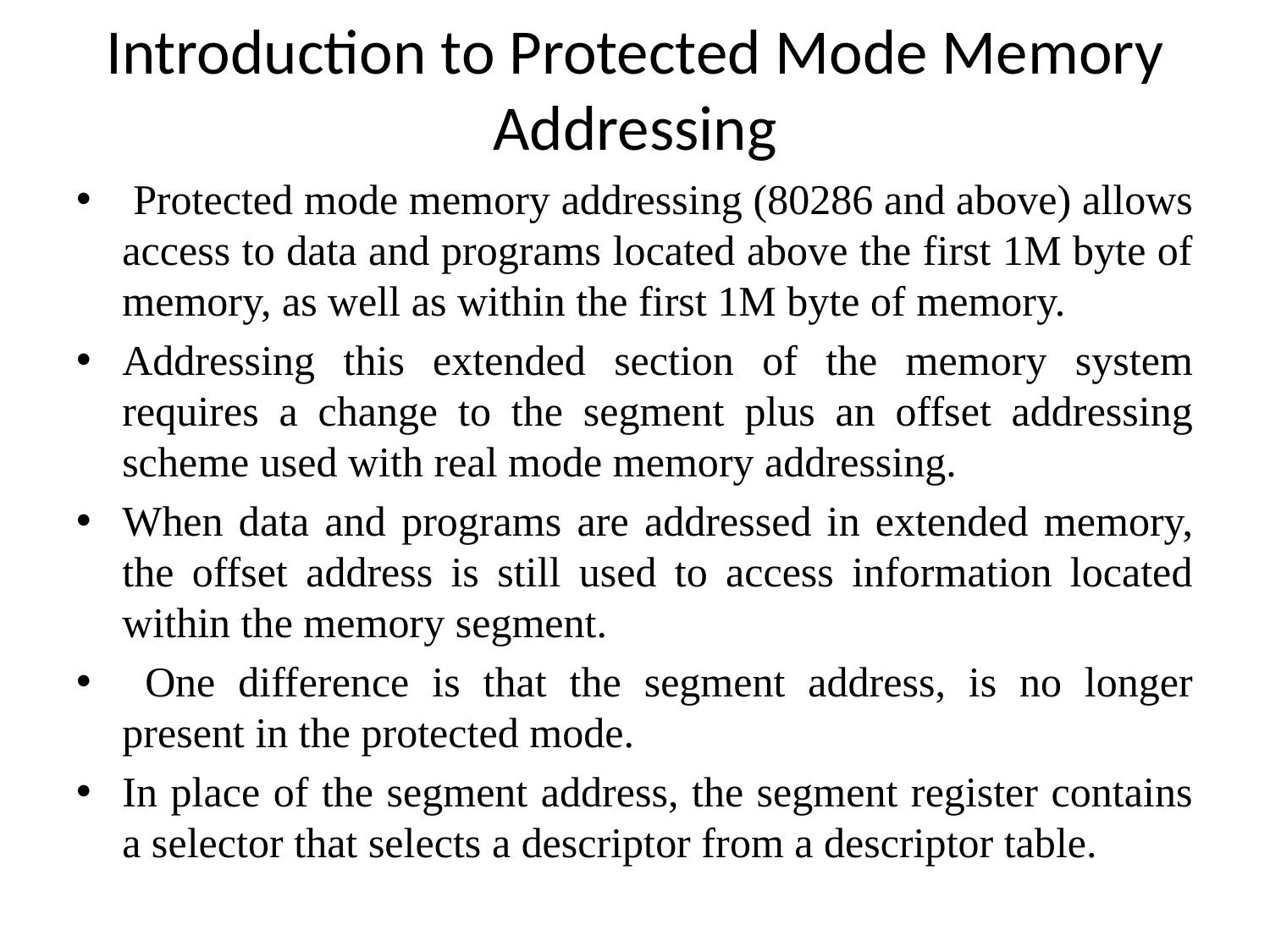

# Introduction to Protected Mode Memory Addressing
 Protected mode memory addressing (80286 and above) allows access to data and programs located above the first 1M byte of memory, as well as within the first 1M byte of memory.
Addressing this extended section of the memory system requires a change to the segment plus an offset addressing scheme used with real mode memory addressing.
When data and programs are addressed in extended memory, the offset address is still used to access information located within the memory segment.
 One difference is that the segment address, is no longer present in the protected mode.
In place of the segment address, the segment register contains a selector that selects a descriptor from a descriptor table.